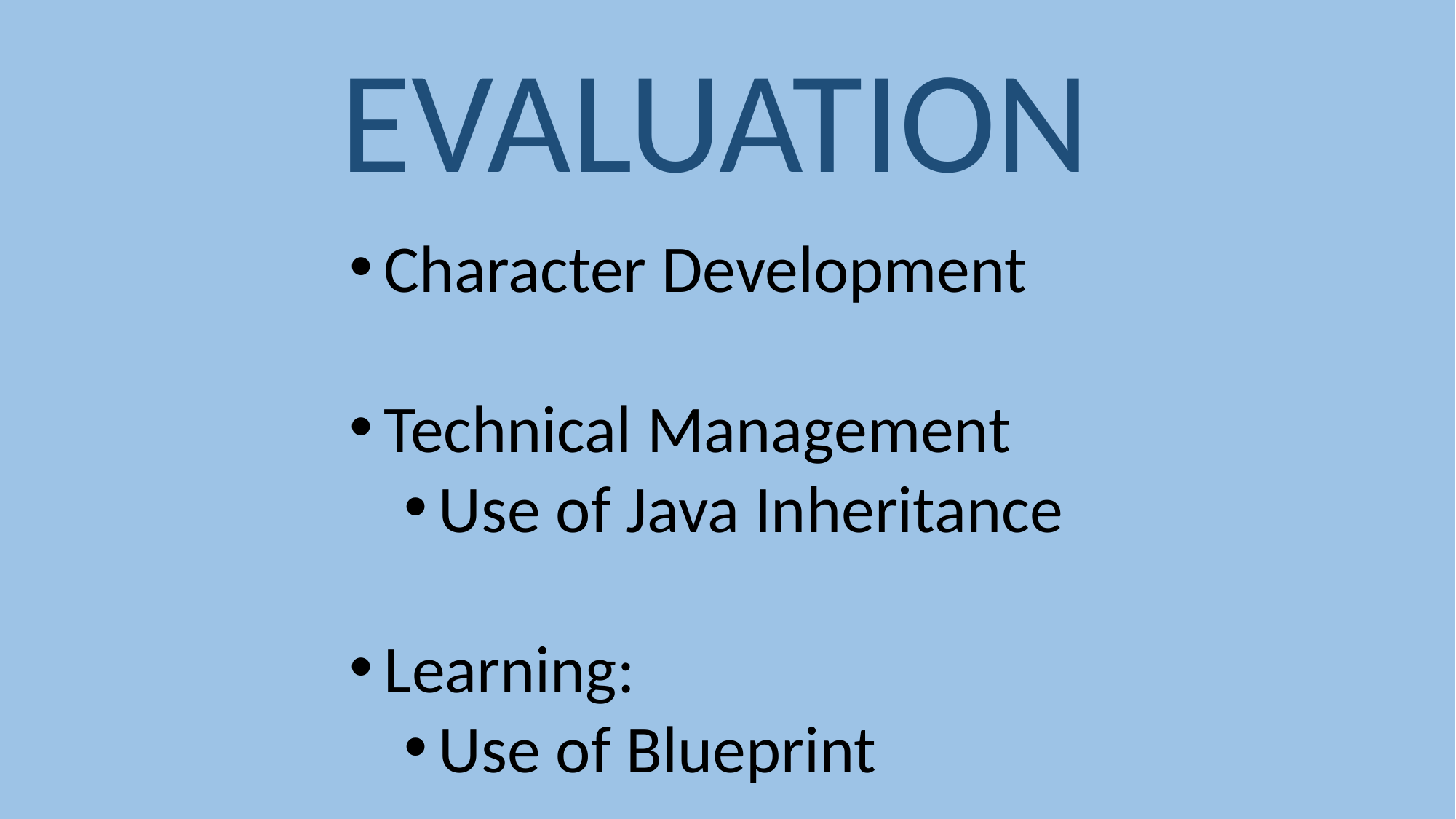

# EVALUATION
Character Development

Technical Management
Use of Java Inheritance

Learning:
Use of Blueprint